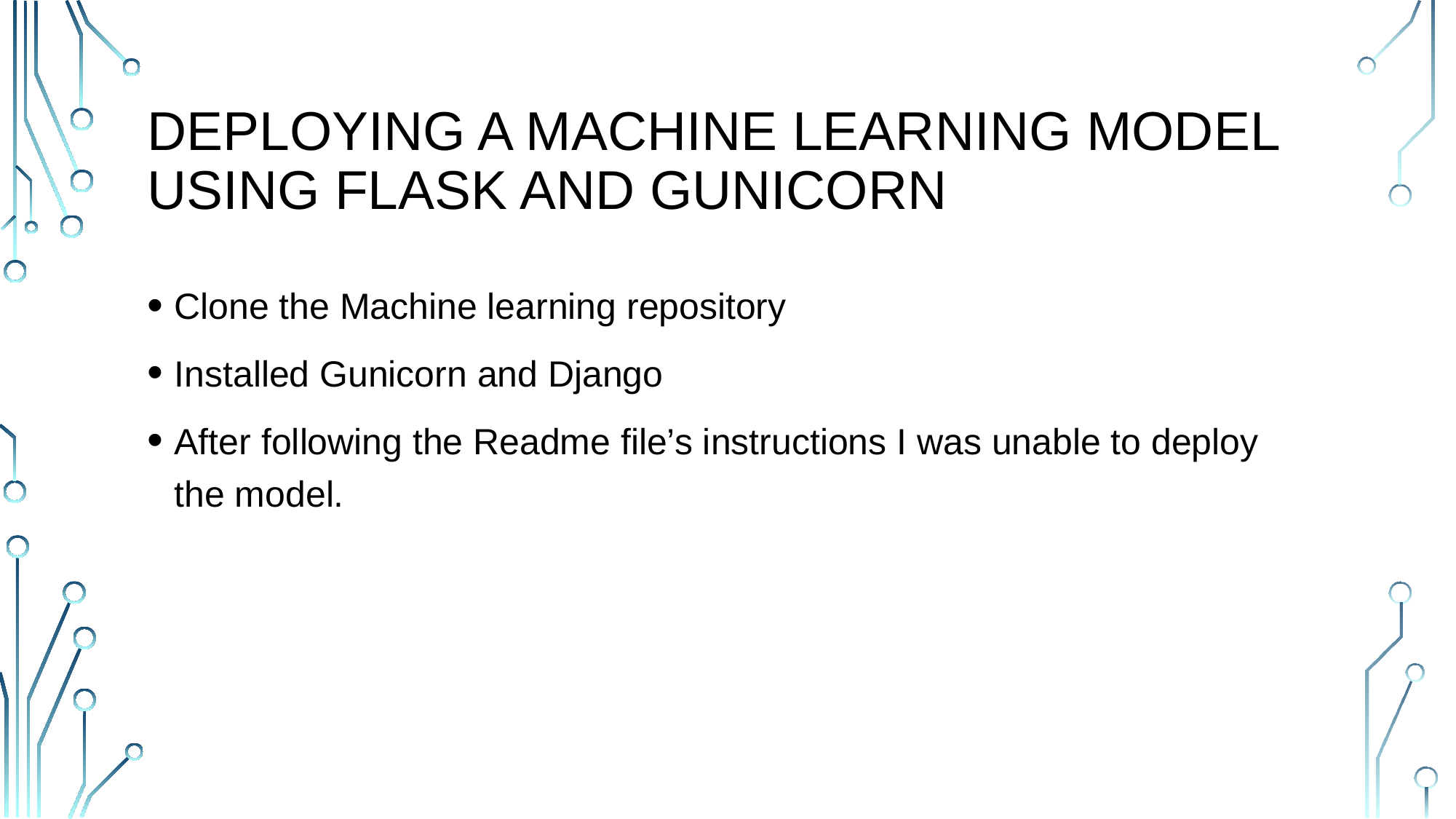

# Deploying a machine learning model using flask and Gunicorn
Clone the Machine learning repository
Installed Gunicorn and Django
After following the Readme file’s instructions I was unable to deploy the model.